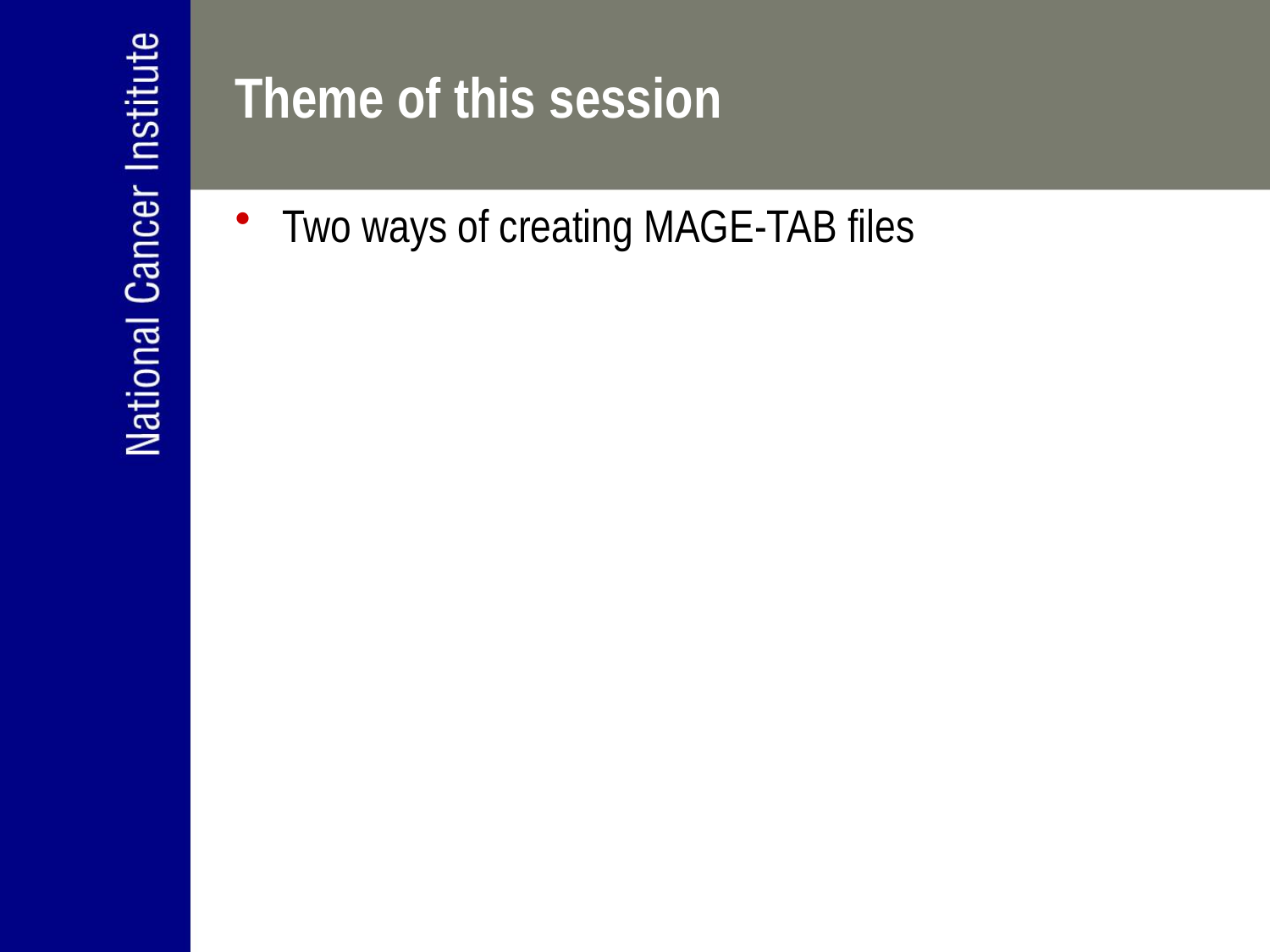

# Theme of this session
Two ways of creating MAGE-TAB files